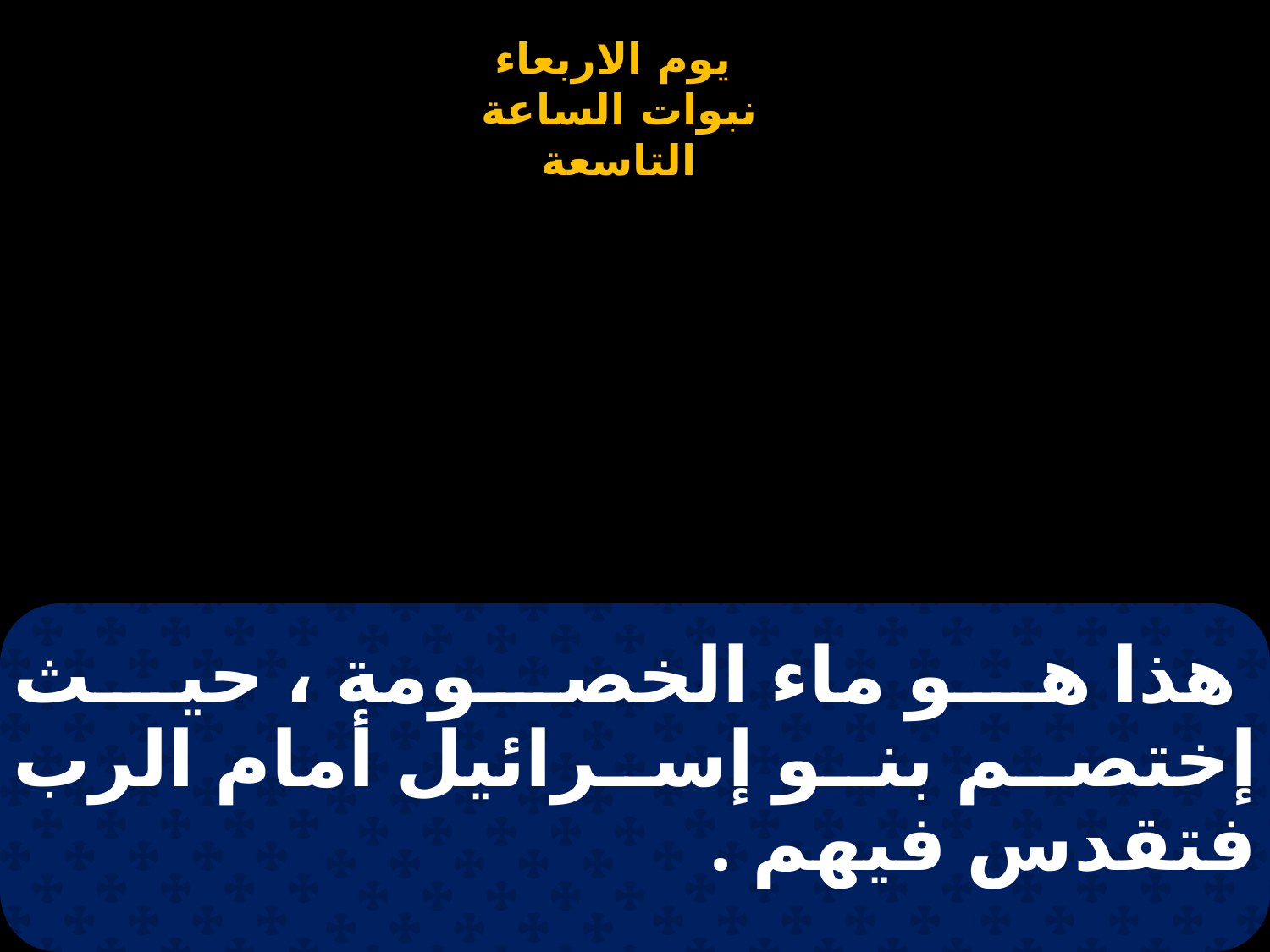

# هذا هو ماء الخصومة ، حيث إختصم بنو إسرائيل أمام الرب فتقدس فيهم .